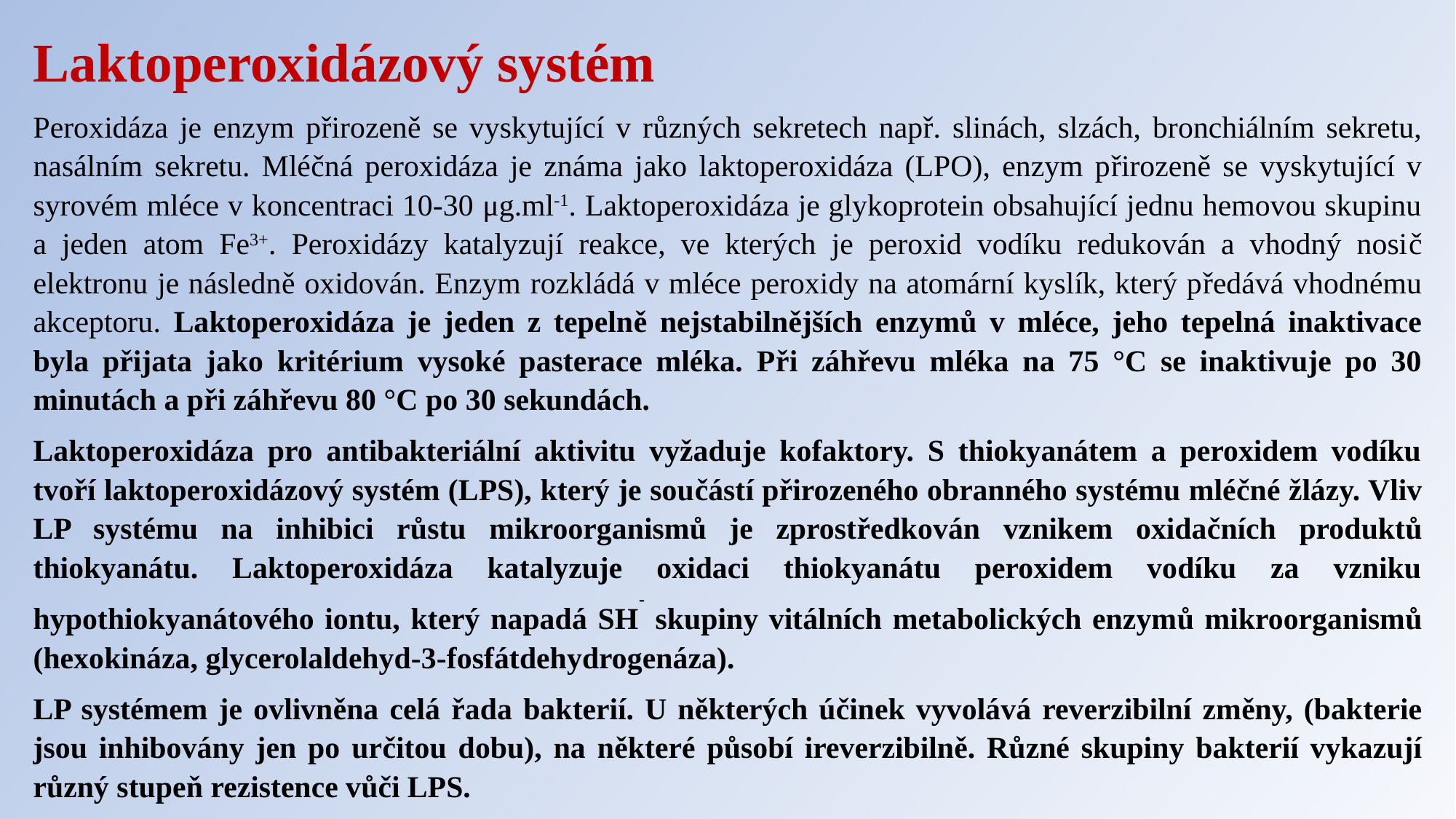

Laktoperoxidázový systém
Peroxidáza je enzym přirozeně se vyskytující v různých sekretech např. slinách, slzách, bronchiálním sekretu, nasálním sekretu. Mléčná peroxidáza je známa jako laktoperoxidáza (LPO), enzym přirozeně se vyskytující v syrovém mléce v koncentraci 10-30 μg.ml-1. Laktoperoxidáza je glykoprotein obsahující jednu hemovou skupinu a jeden atom Fe3+. Peroxidázy katalyzují reakce, ve kterých je peroxid vodíku redukován a vhodný nosič elektronu je následně oxidován. Enzym rozkládá v mléce peroxidy na atomární kyslík, který předává vhodnému akceptoru. Laktoperoxidáza je jeden z tepelně nejstabilnějších enzymů v mléce, jeho tepelná inaktivace byla přijata jako kritérium vysoké pasterace mléka. Při záhřevu mléka na 75 °C se inaktivuje po 30 minutách a při záhřevu 80 °C po 30 sekundách.
Laktoperoxidáza pro antibakteriální aktivitu vyžaduje kofaktory. S thiokyanátem a peroxidem vodíku tvoří laktoperoxidázový systém (LPS), který je součástí přirozeného obranného systému mléčné žlázy. Vliv LP systému na inhibici růstu mikroorganismů je zprostředkován vznikem oxidačních produktů thiokyanátu. Laktoperoxidáza katalyzuje oxidaci thiokyanátu peroxidem vodíku za vzniku hypothiokyanátového iontu, který napadá SH- skupiny vitálních metabolických enzymů mikroorganismů (hexokináza, glycerolaldehyd-3-fosfátdehydrogenáza).
LP systémem je ovlivněna celá řada bakterií. U některých účinek vyvolává reverzibilní změny, (bakterie jsou inhibovány jen po určitou dobu), na některé působí ireverzibilně. Různé skupiny bakterií vykazují různý stupeň rezistence vůči LPS.